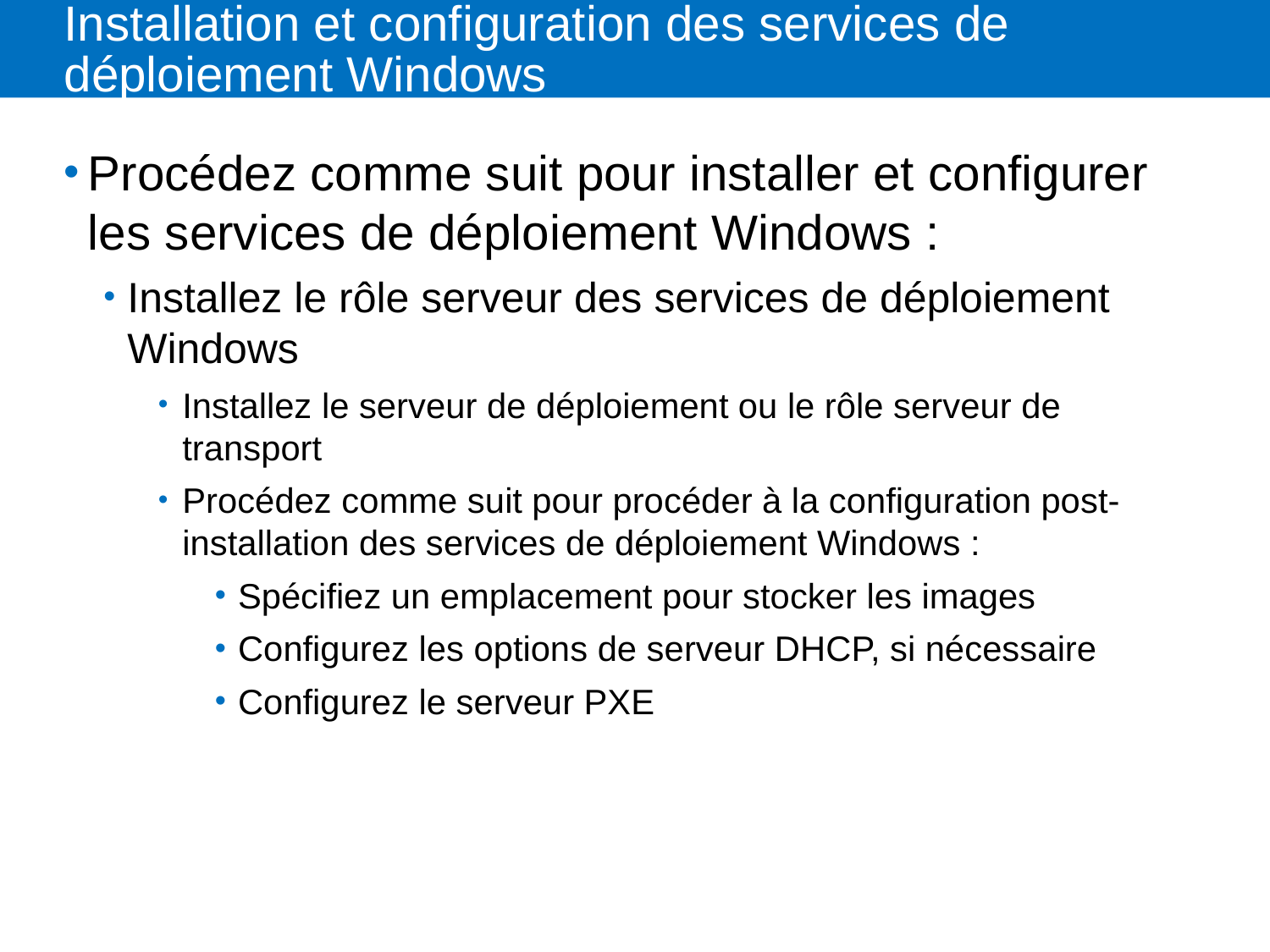

# Installation et configuration des services de déploiement Windows
Procédez comme suit pour installer et configurer les services de déploiement Windows :
Installez le rôle serveur des services de déploiement Windows
Installez le serveur de déploiement ou le rôle serveur de transport
Procédez comme suit pour procéder à la configuration post-installation des services de déploiement Windows :
Spécifiez un emplacement pour stocker les images
Configurez les options de serveur DHCP, si nécessaire
Configurez le serveur PXE